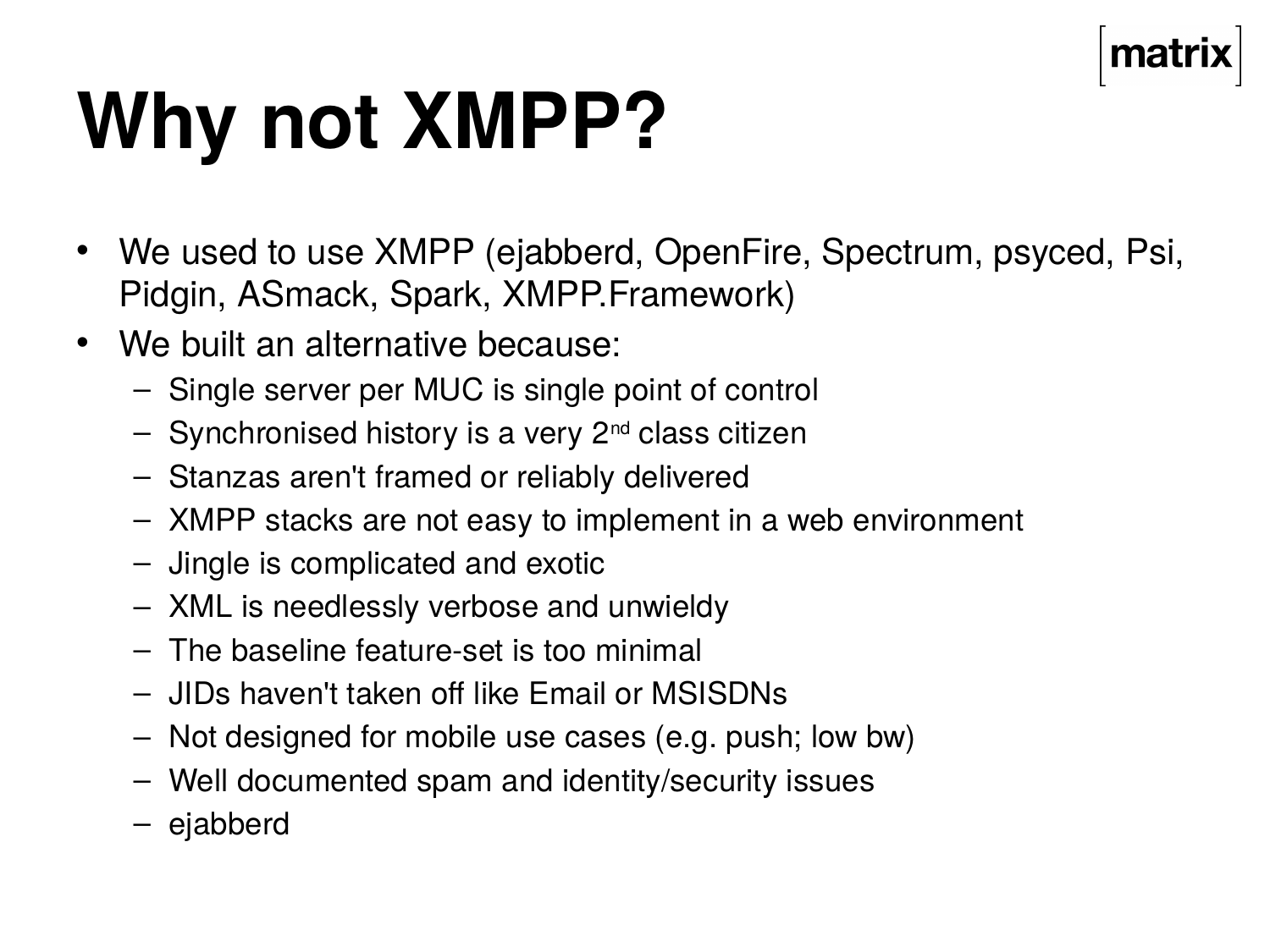

# Why not XMPP?
We used to use XMPP (ejabberd, OpenFire, Spectrum, psyced, Psi, Pidgin, ASmack, Spark, XMPP.Framework)
We built an alternative because:
Single server per MUC is single point of control
Synchronised history is a very 2nd class citizen
Stanzas aren't framed or reliably delivered
XMPP stacks are not easy to implement in a web environment
Jingle is complicated and exotic
XML is needlessly verbose and unwieldy
The baseline feature-set is too minimal
JIDs haven't taken off like Email or MSISDNs
Not designed for mobile use cases (e.g. push; low bw)
Well documented spam and identity/security issues
ejabberd